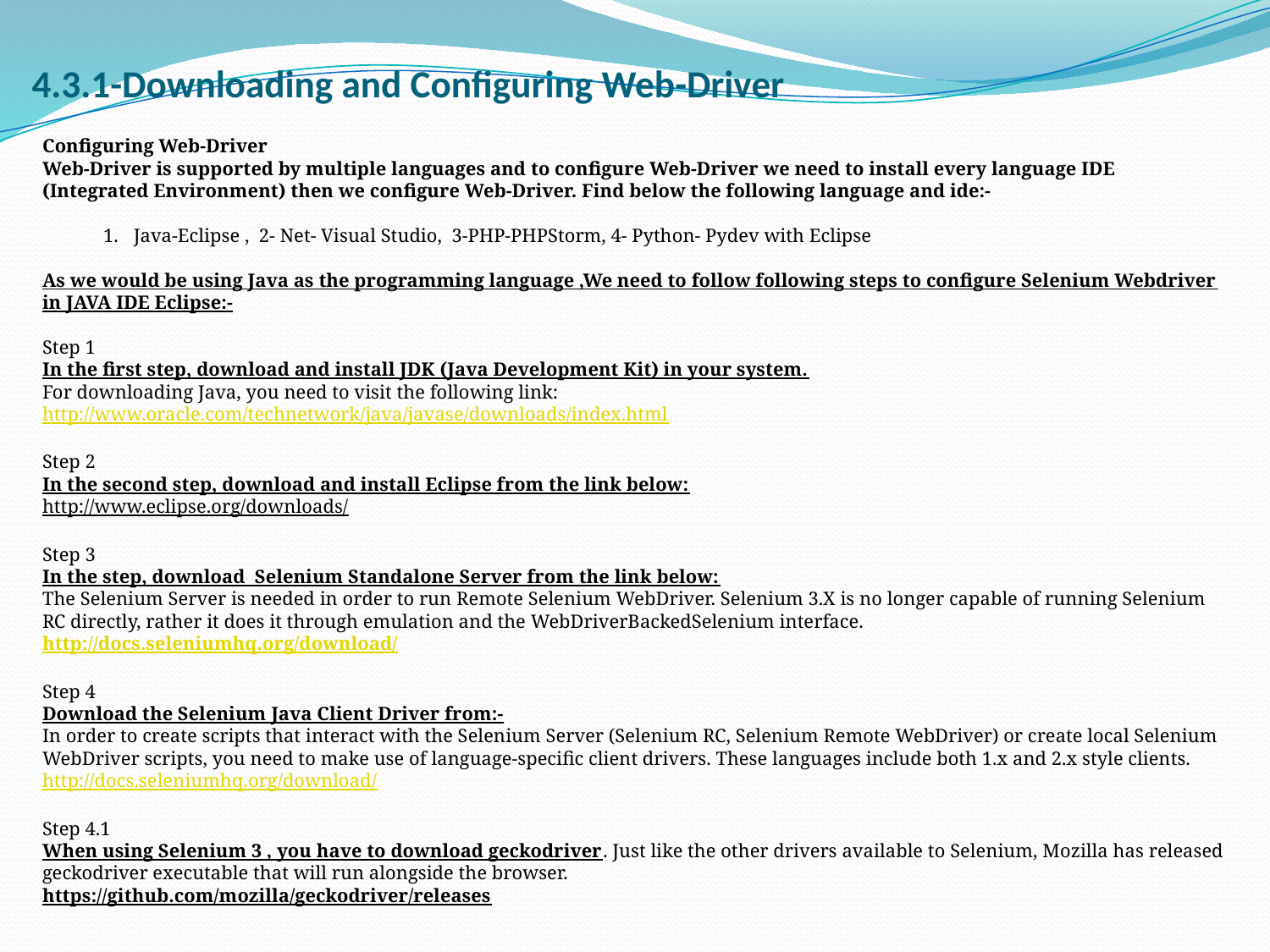

# 4.3.1-Downloading and Configuring Web-Driver

Configuring Web-Driver
Web-Driver is supported by multiple languages and to configure Web-Driver we need to install every language IDE (Integrated Environment) then we configure Web-Driver. Find below the following language and ide:-

Java-Eclipse ,  2- Net- Visual Studio,  3-PHP-PHPStorm, 4- Python- Pydev with Eclipse

As we would be using Java as the programming language ,We need to follow following steps to configure Selenium Webdriver in JAVA IDE Eclipse:-

Step 1
In the first step, download and install JDK (Java Development Kit) in your system.
For downloading Java, you need to visit the following link:
http://www.oracle.com/technetwork/java/javase/downloads/index.html

Step 2
In the second step, download and install Eclipse from the link below:
http://www.eclipse.org/downloads/
Step 3
In the step, download  Selenium Standalone Server from the link below:
The Selenium Server is needed in order to run Remote Selenium WebDriver. Selenium 3.X is no longer capable of running Selenium RC directly, rather it does it through emulation and the WebDriverBackedSelenium interface.
http://docs.seleniumhq.org/download/

Step 4
Download the Selenium Java Client Driver from:-
In order to create scripts that interact with the Selenium Server (Selenium RC, Selenium Remote WebDriver) or create local Selenium WebDriver scripts, you need to make use of language-specific client drivers. These languages include both 1.x and 2.x style clients.
http://docs.seleniumhq.org/download/

Step 4.1
When using Selenium 3 , you have to download geckodriver. Just like the other drivers available to Selenium, Mozilla has released geckodriver executable that will run alongside the browser.
https://github.com/mozilla/geckodriver/releases